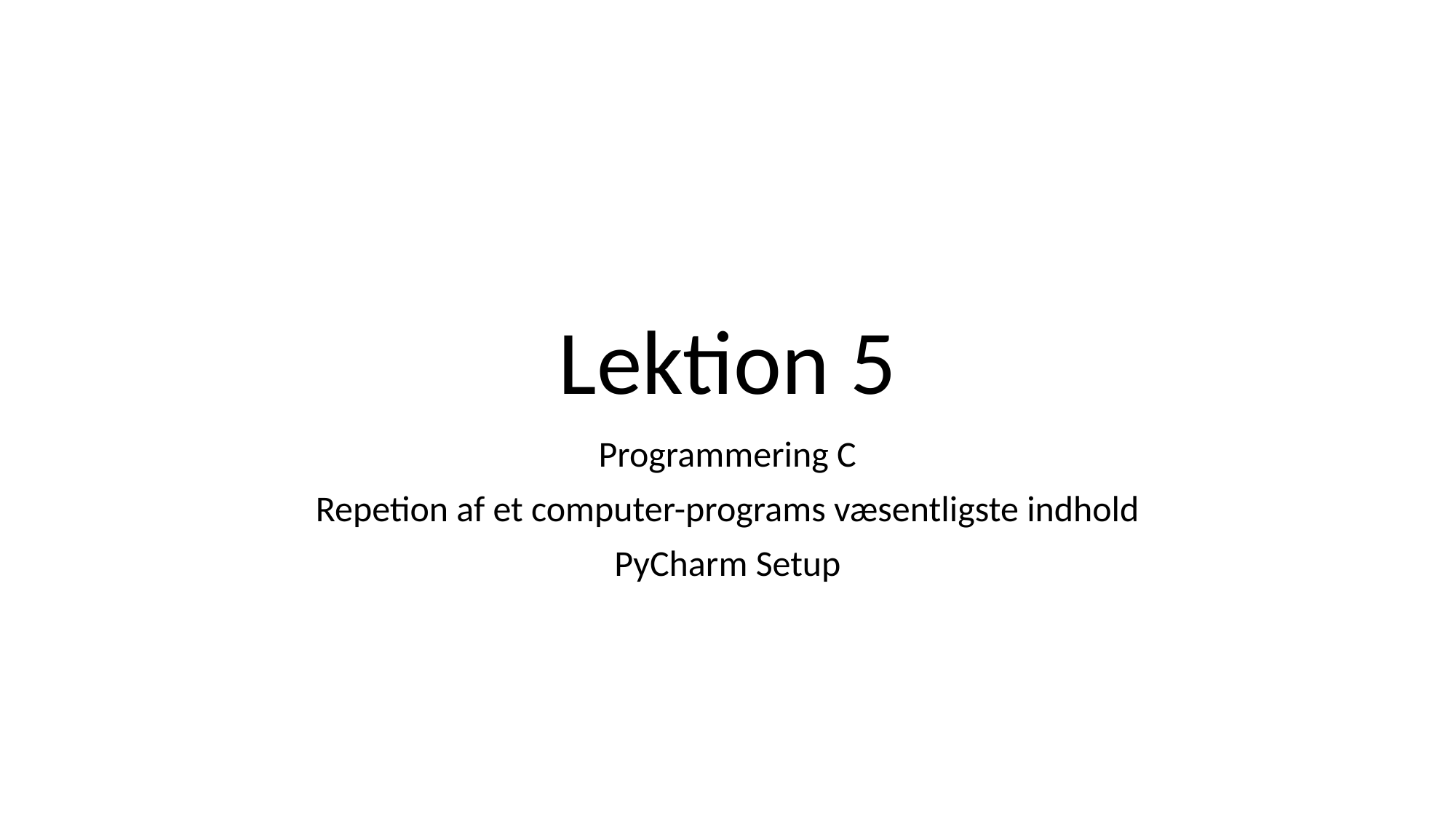

# Lektion 5
Programmering C
Repetion af et computer-programs væsentligste indhold
PyCharm Setup